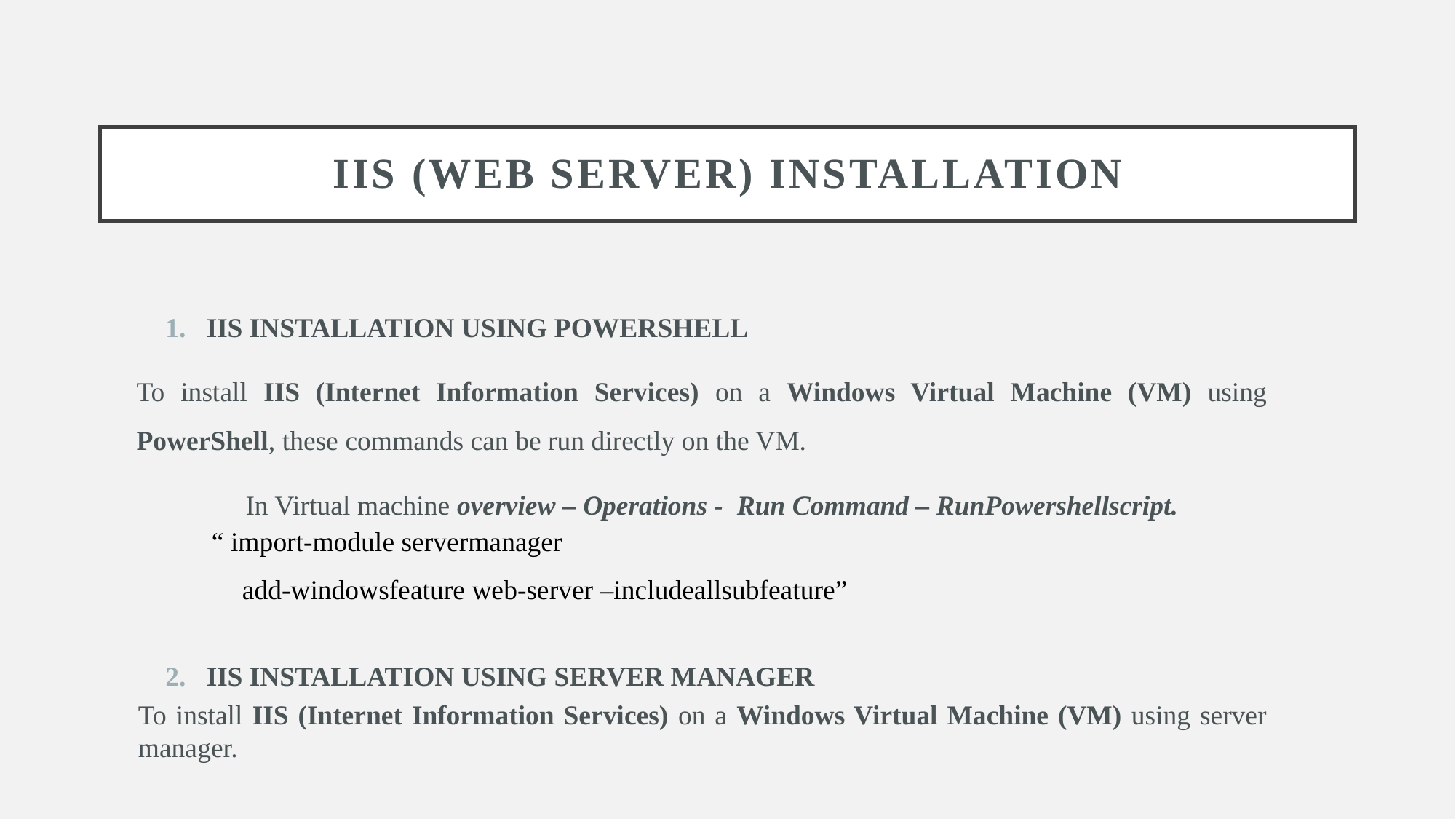

# Iis (web server) installation
IIS INSTALLATION USING POWERSHELL
To install IIS (Internet Information Services) on a Windows Virtual Machine (VM) using PowerShell, these commands can be run directly on the VM.
	In Virtual machine overview – Operations -  Run Command – RunPowershellscript.
“ import-module servermanager
                   add-windowsfeature web-server –includeallsubfeature”

IIS INSTALLATION USING SERVER MANAGER
To install IIS (Internet Information Services) on a Windows Virtual Machine (VM) using server manager.